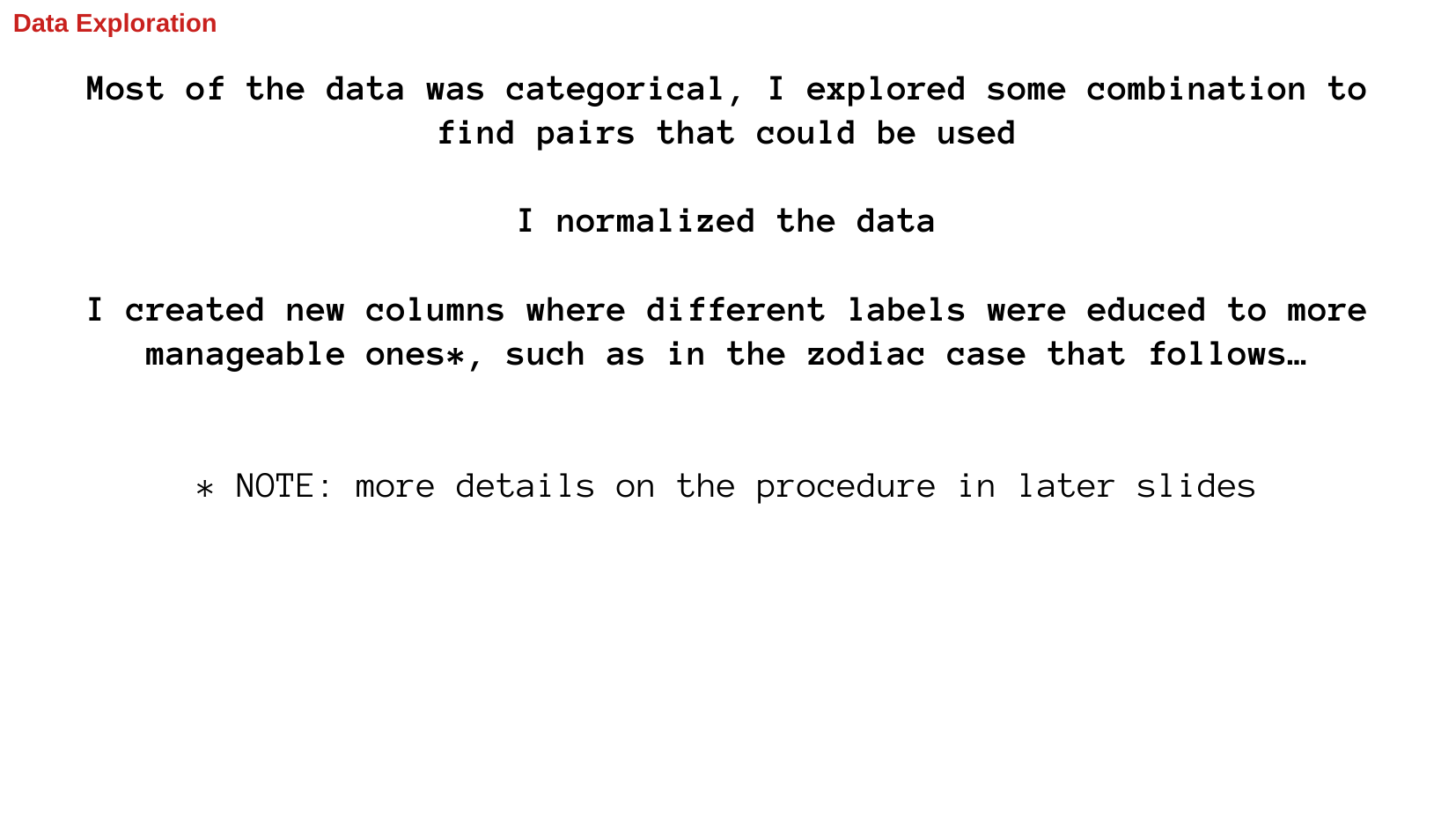

Data Exploration
Most of the data was categorical, I explored some combination to find pairs that could be used

I normalized the data

I created new columns where different labels were educed to more manageable ones*, such as in the zodiac case that follows…

* NOTE: more details on the procedure in later slides